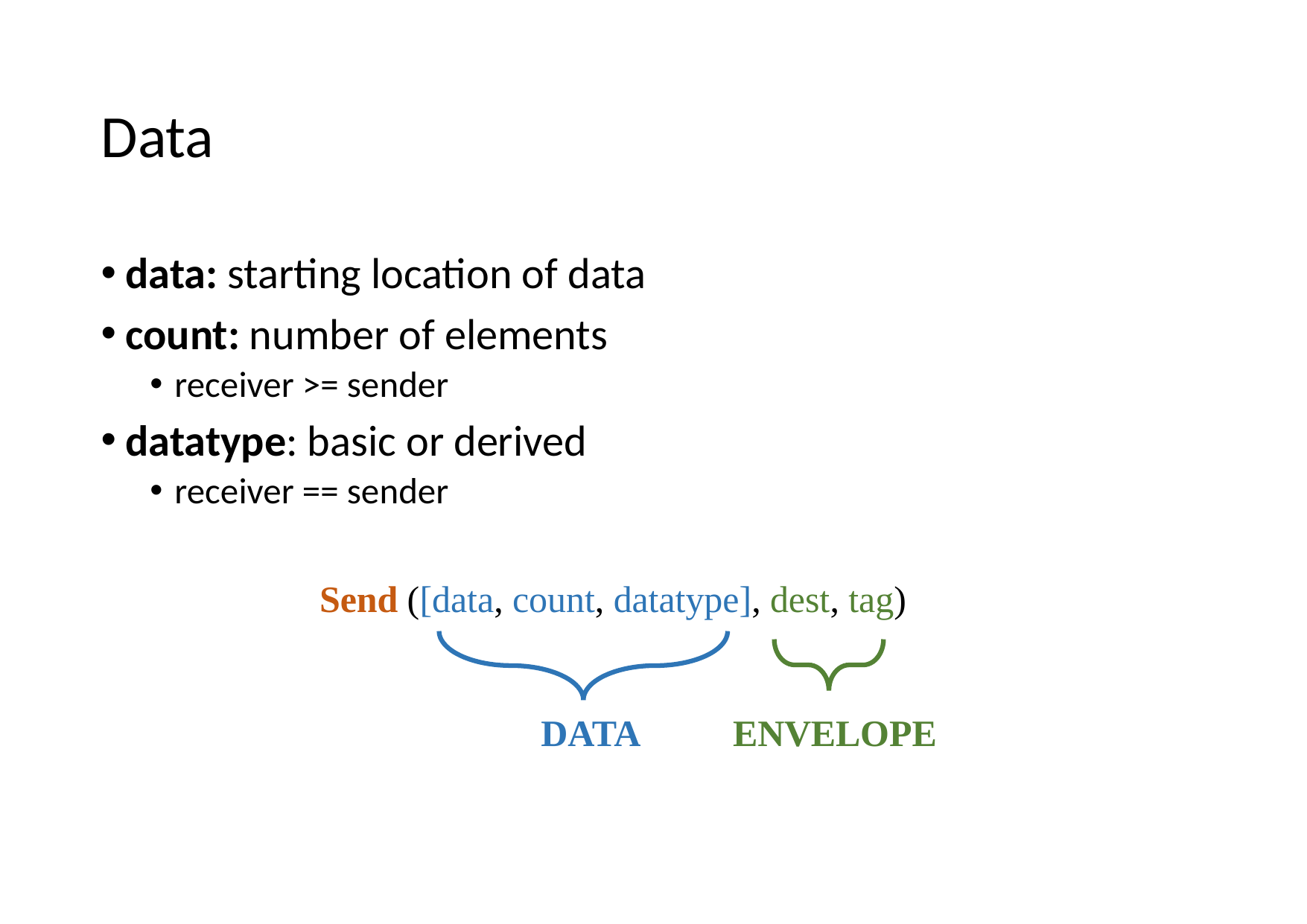

# Data
data: starting location of data
count: number of elements
receiver >= sender
datatype: basic or derived
receiver == sender

Send ([data, count, datatype], dest, tag)

                        DATA          ENVELOPE

21